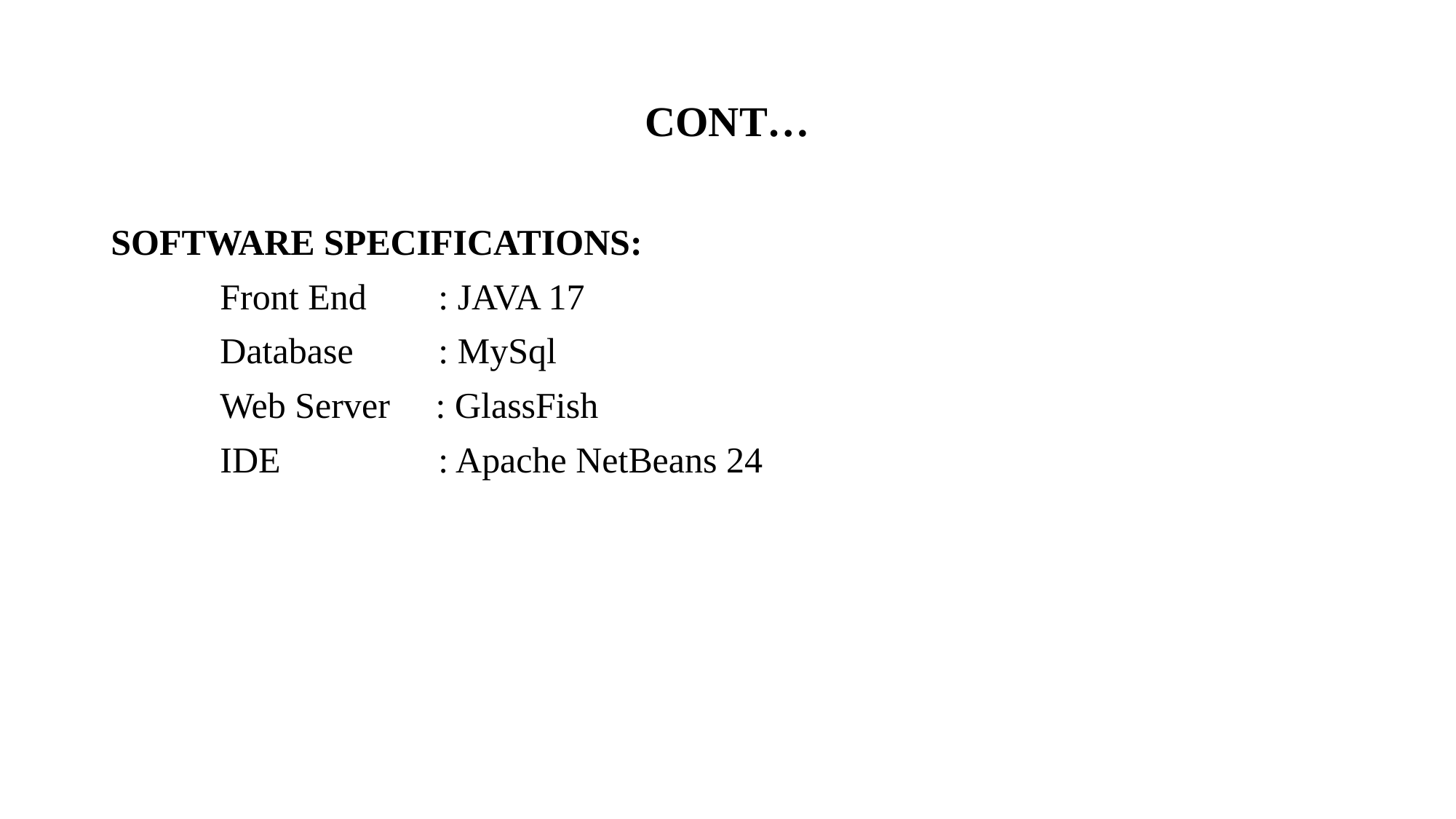

# CONT…
SOFTWARE SPECIFICATIONS:
	Front End	: JAVA 17
	Database 	: MySql
	Web Server     : GlassFish
	IDE 		: Apache NetBeans 24